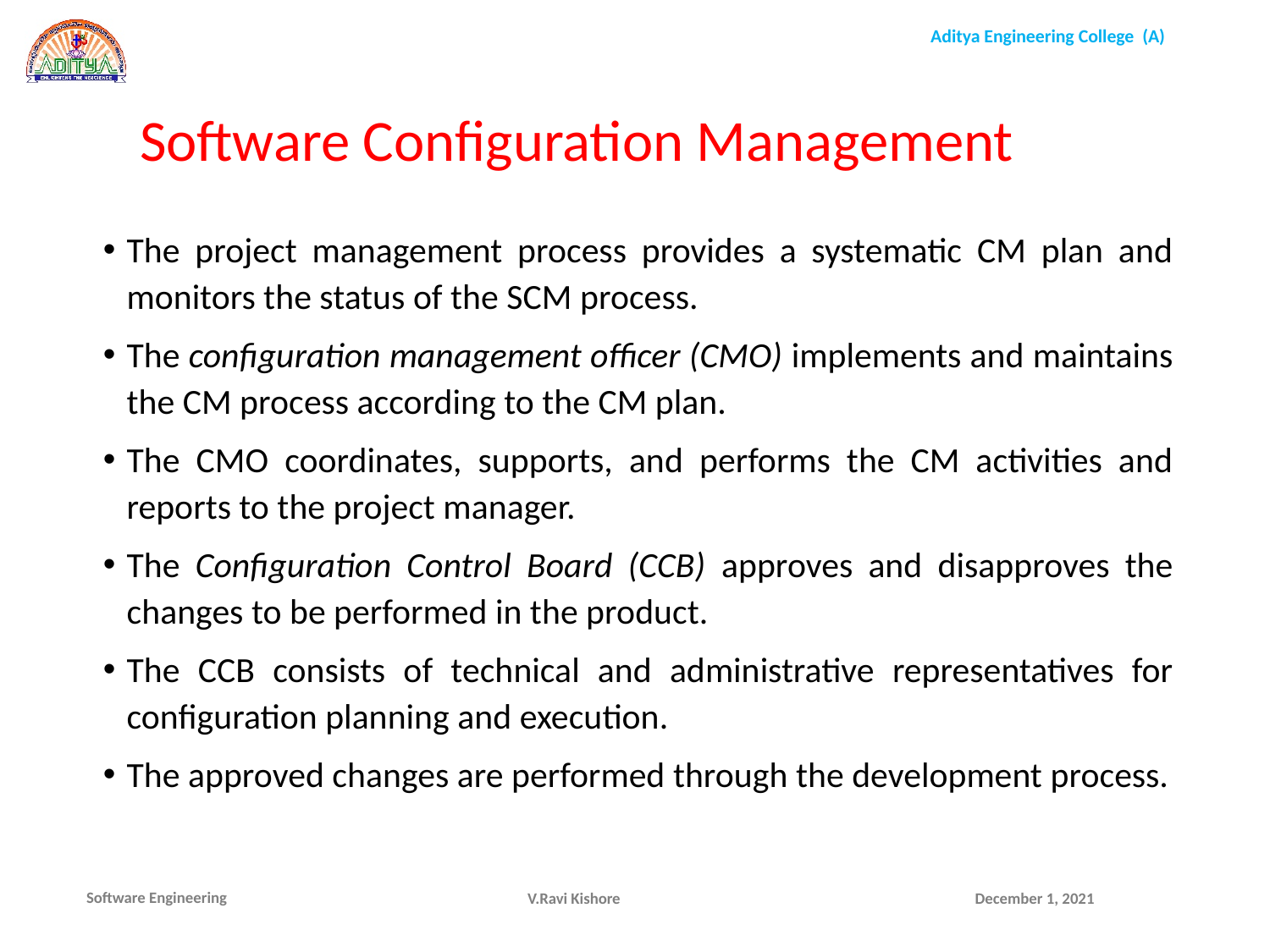

Software Configuration Management
The project management process provides a systematic CM plan and monitors the status of the SCM process.
The configuration management officer (CMO) implements and maintains the CM process according to the CM plan.
The CMO coordinates, supports, and performs the CM activities and reports to the project manager.
The Configuration Control Board (CCB) approves and disapproves the changes to be performed in the product.
The CCB consists of technical and administrative representatives for configuration planning and execution.
The approved changes are performed through the development process.
V.Ravi Kishore
December 1, 2021